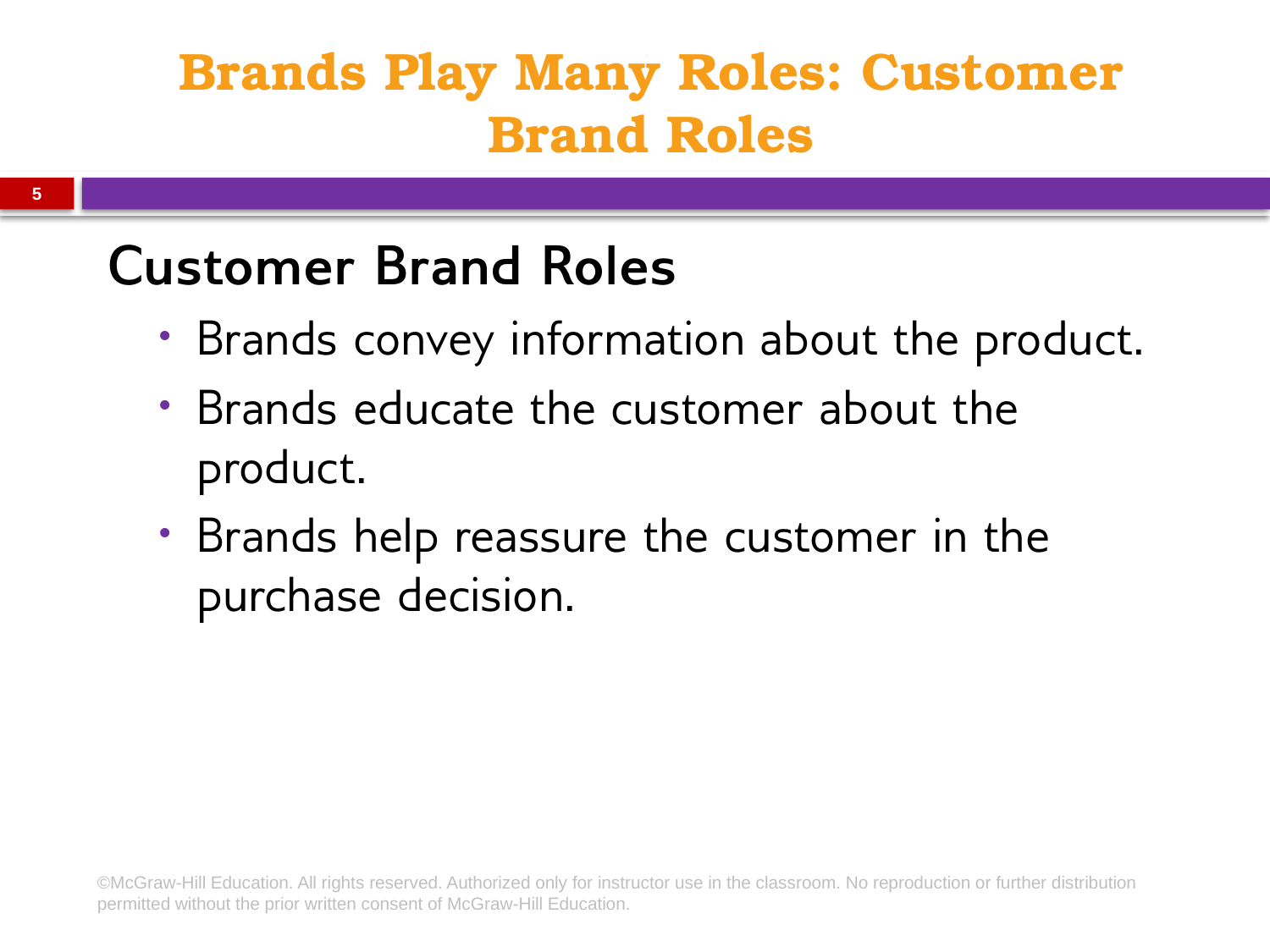

# Brands Play Many Roles: Customer Brand Roles
5
Customer Brand Roles
Brands convey information about the product.
Brands educate the customer about the product.
Brands help reassure the customer in the purchase decision.

©McGraw-Hill Education. All rights reserved. Authorized only for instructor use in the classroom. No reproduction or further distribution permitted without the prior written consent of McGraw-Hill Education.